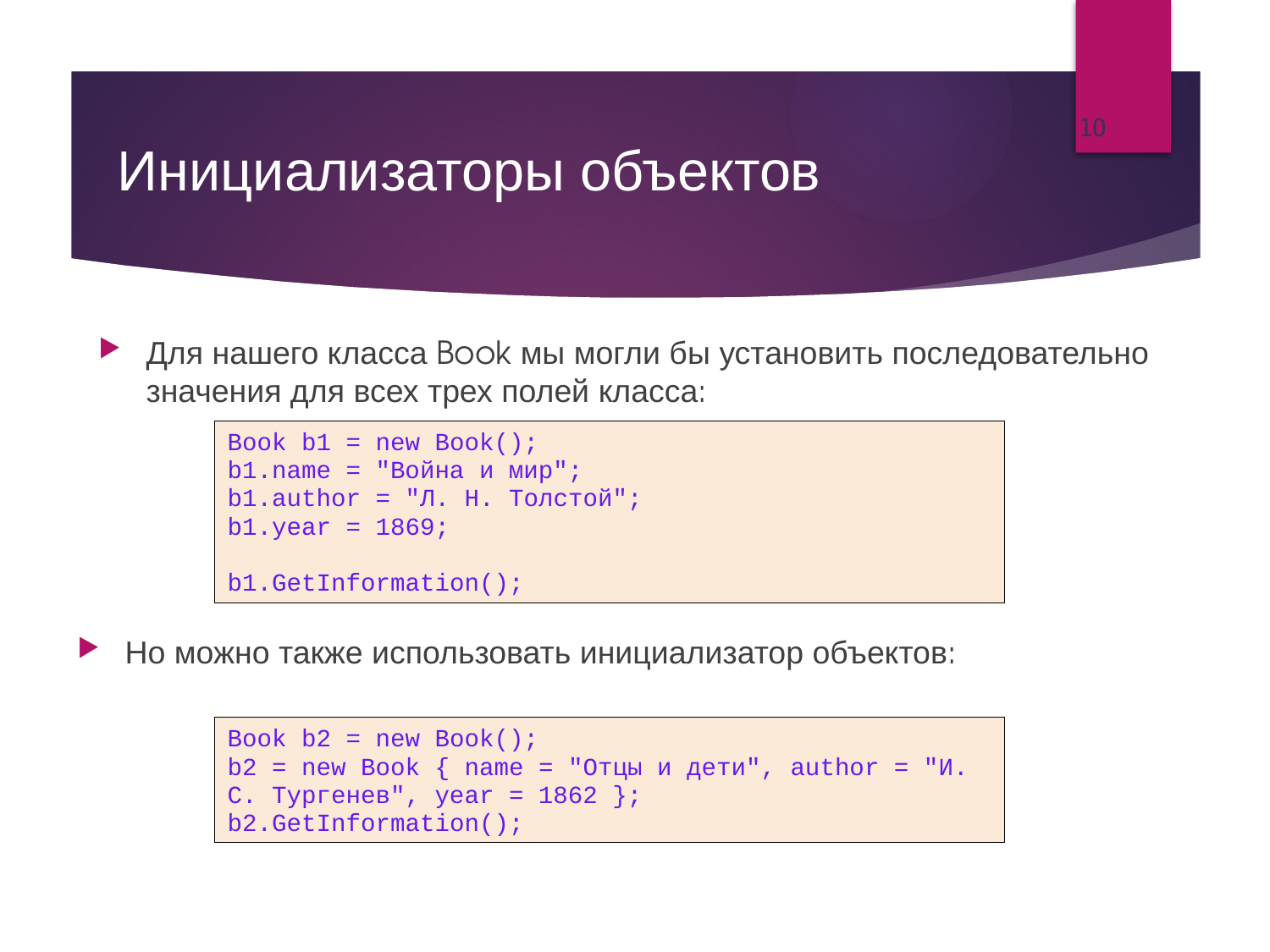

10
# Инициализаторы объектов
Для нашего класса Book мы могли бы установить последовательно значения для всех трех полей класса:
Book b1 = new Book();
b1.name = "Война и мир";
b1.author = "Л. Н. Толстой";
b1.year = 1869;

b1.GetInformation();
Но можно также использовать инициализатор объектов:
Book b2 = new Book();
b2 = new Book { name = "Отцы и дети", author = "И. С. Тургенев", year = 1862 };
b2.GetInformation();